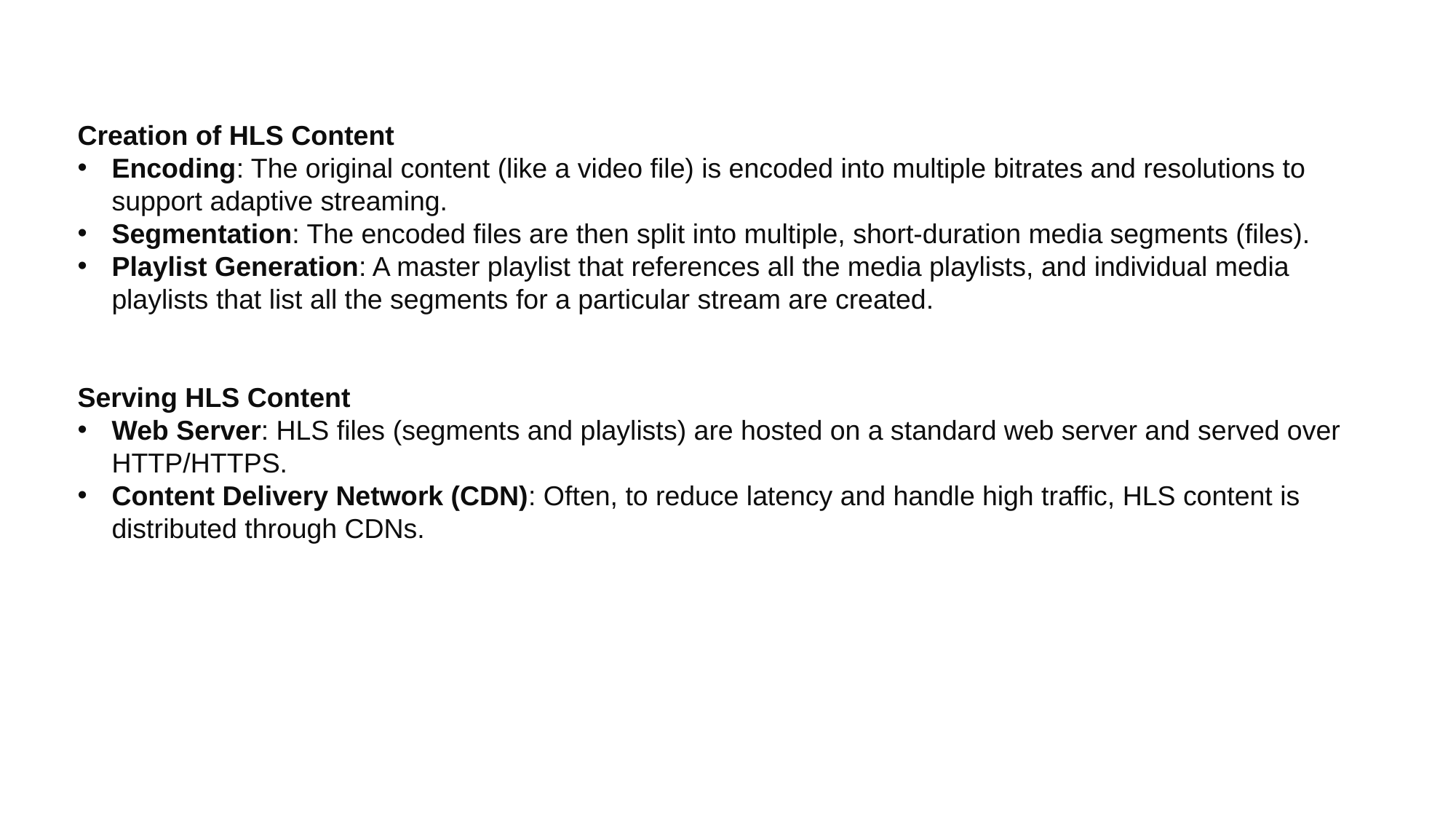

Creation of HLS Content
Encoding: The original content (like a video file) is encoded into multiple bitrates and resolutions to support adaptive streaming.
Segmentation: The encoded files are then split into multiple, short-duration media segments (files).
Playlist Generation: A master playlist that references all the media playlists, and individual media playlists that list all the segments for a particular stream are created.

Serving HLS Content
Web Server: HLS files (segments and playlists) are hosted on a standard web server and served over HTTP/HTTPS.
Content Delivery Network (CDN): Often, to reduce latency and handle high traffic, HLS content is distributed through CDNs.